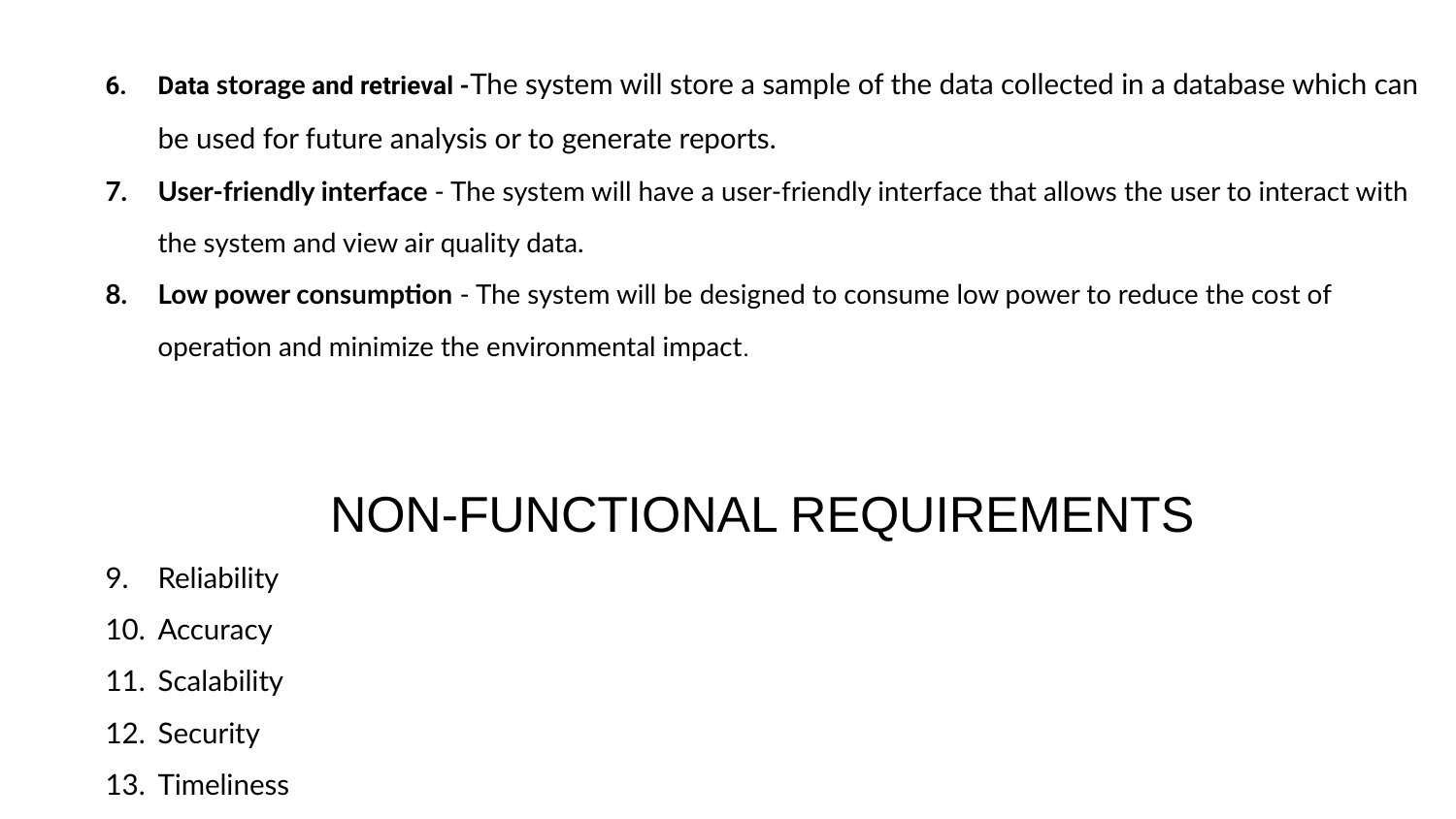

Data storage and retrieval -The system will store a sample of the data collected in a database which can be used for future analysis or to generate reports.
User-friendly interface - The system will have a user-friendly interface that allows the user to interact with the system and view air quality data.
Low power consumption - The system will be designed to consume low power to reduce the cost of operation and minimize the environmental impact.

NON-FUNCTIONAL REQUIREMENTS
Reliability
Accuracy
Scalability
Security
Timeliness